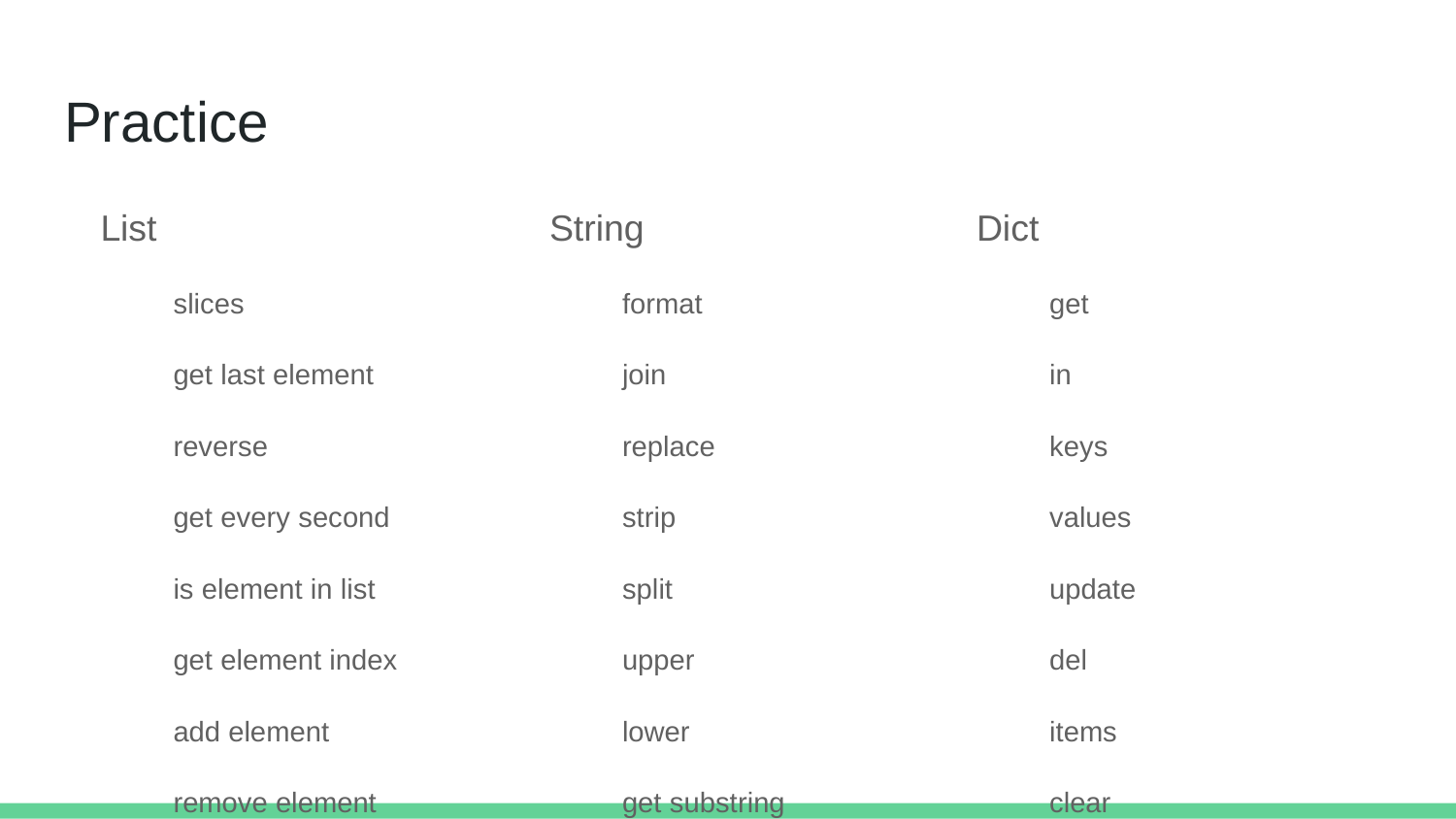

# Practice
List
slices
get last element
reverse
get every second
is element in list
get element index
add element
remove element
extend vs append

String
format
join
replace
strip
split
upper
lower
get substring
lower
upper

Dict
get
in
keys
values
update
del
items
clear
copy